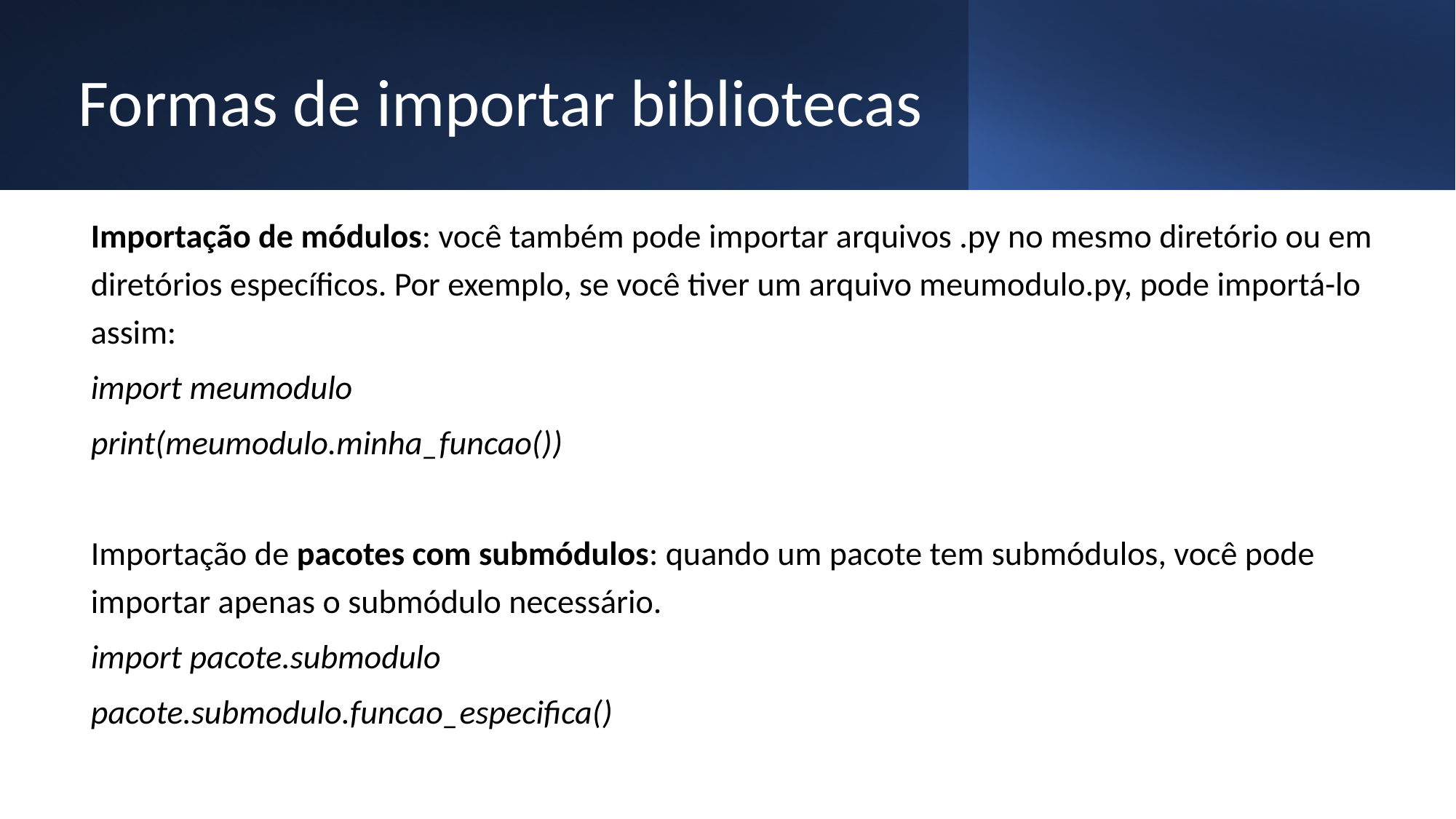

# Formas de importar bibliotecas
Importação de módulos: você também pode importar arquivos .py no mesmo diretório ou em diretórios específicos. Por exemplo, se você tiver um arquivo meumodulo.py, pode importá-lo assim:
import meumodulo
print(meumodulo.minha_funcao())

Importação de pacotes com submódulos: quando um pacote tem submódulos, você pode importar apenas o submódulo necessário.
import pacote.submodulo
pacote.submodulo.funcao_especifica()